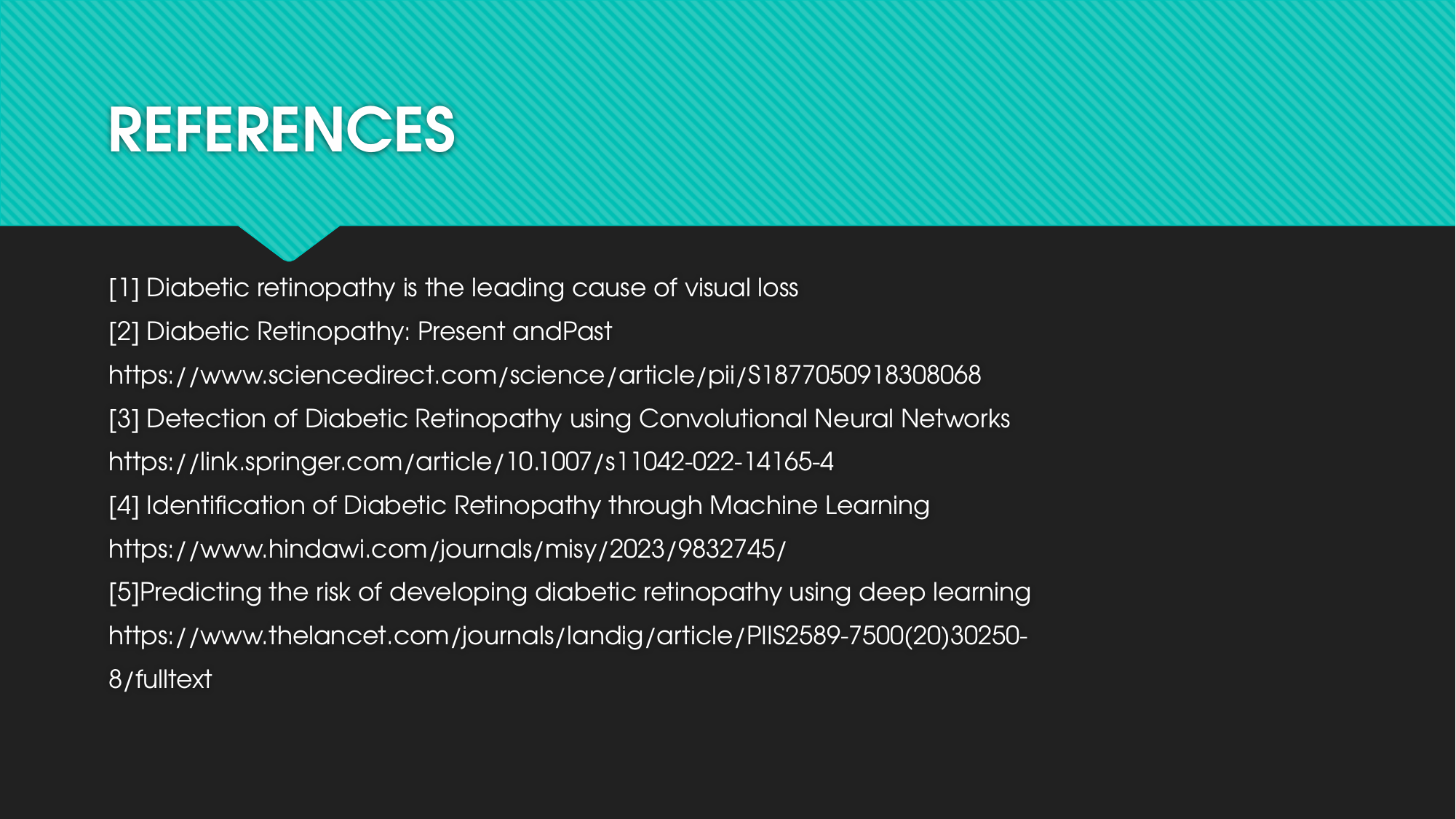

# REFERENCES
[1] Diabetic retinopathy is the leading cause of visual loss
[2] Diabetic Retinopathy: Present andPast
https://www.sciencedirect.com/science/article/pii/S1877050918308068
[3] Detection of Diabetic Retinopathy using Convolutional Neural Networks
https://link.springer.com/article/10.1007/s11042-022-14165-4
[4] Identification of Diabetic Retinopathy through Machine Learning
https://www.hindawi.com/journals/misy/2023/9832745/
[5]Predicting the risk of developing diabetic retinopathy using deep learning
https://www.thelancet.com/journals/landig/article/PIIS2589-7500(20)30250-
8/fulltext